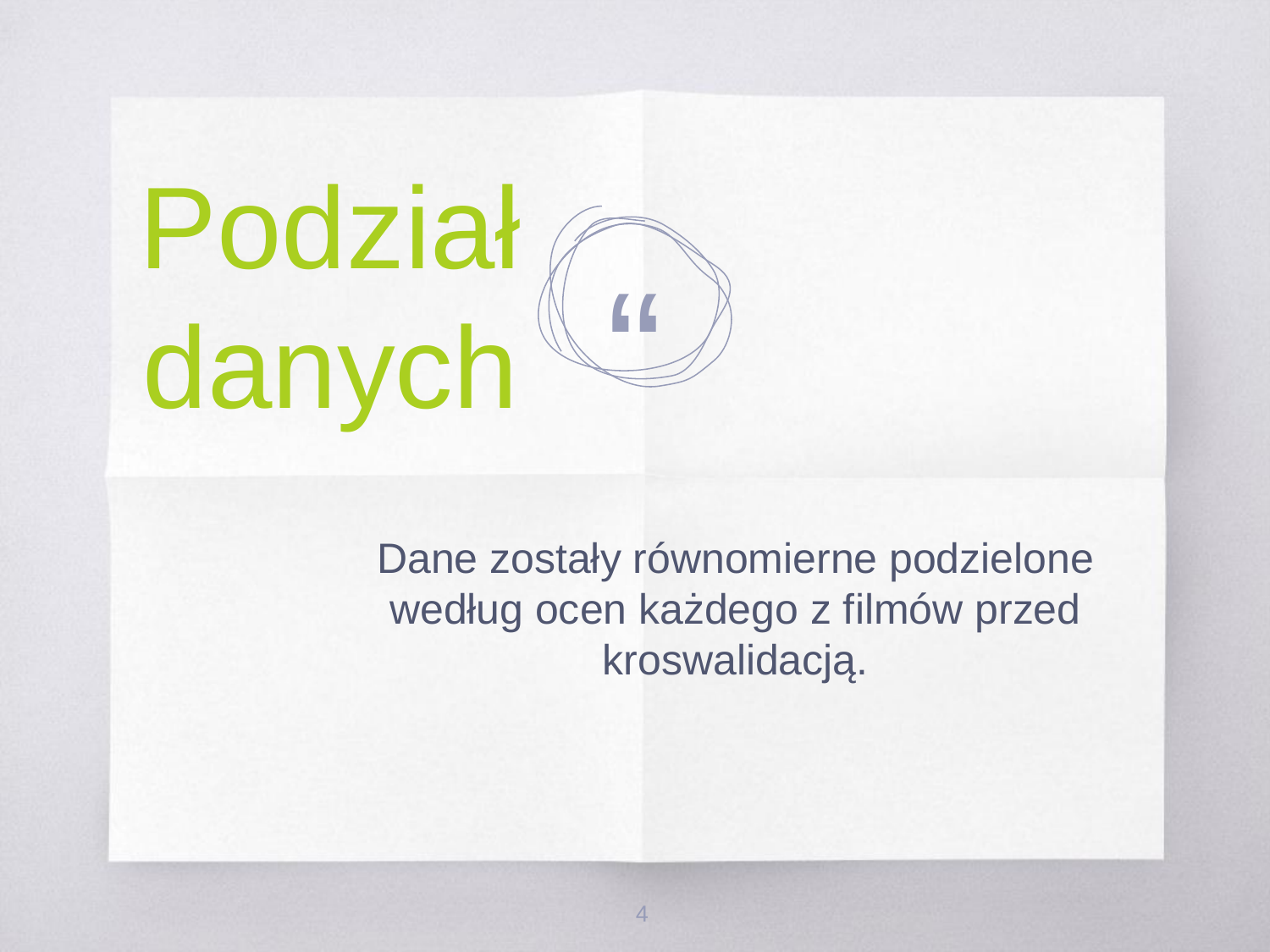

Podział danych
Dane zostały równomierne podzielone według ocen każdego z filmów przed kroswalidacją.
4